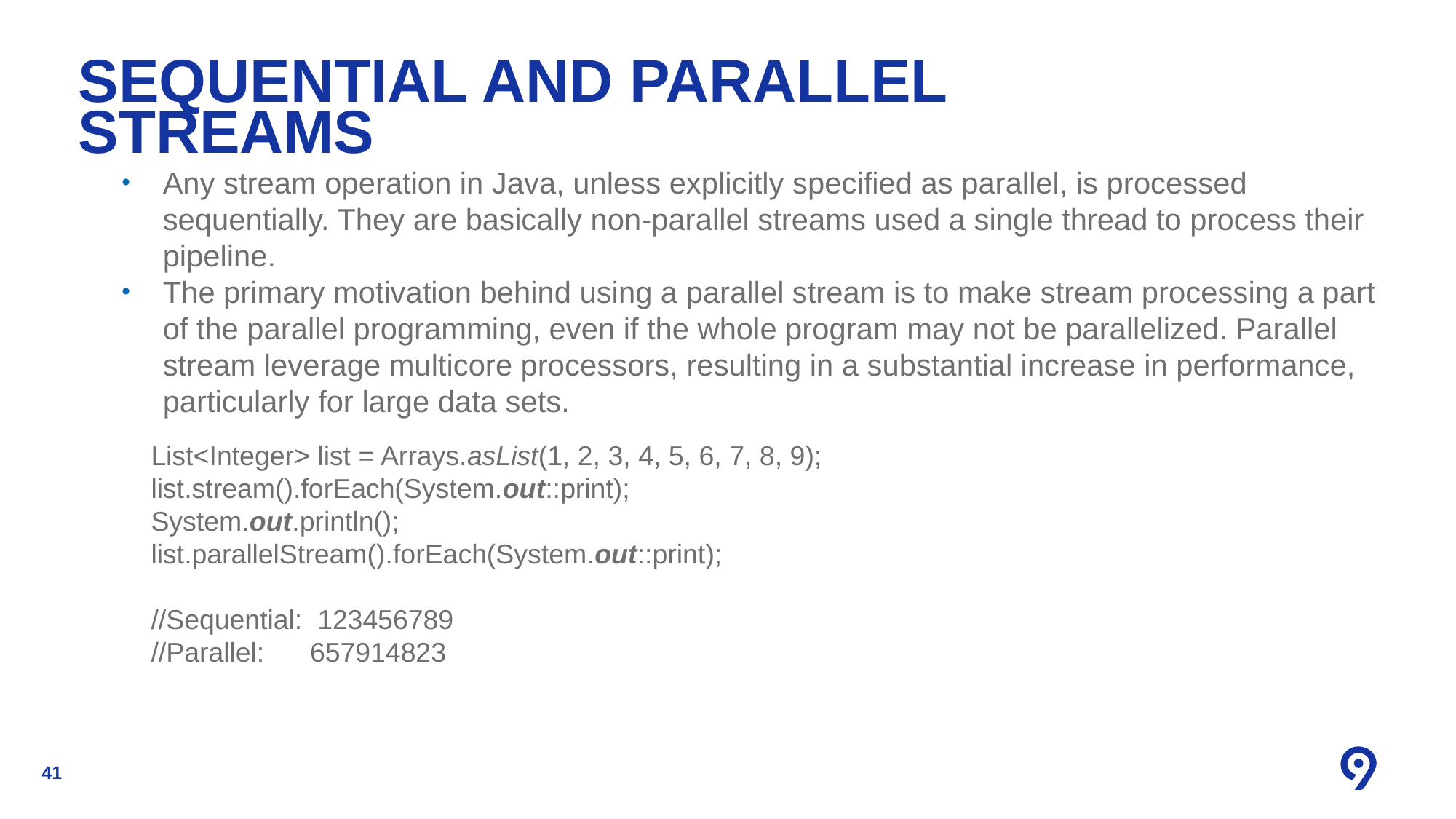

SEQUENTIAL and parallel streams
Any stream operation in Java, unless explicitly specified as parallel, is processed sequentially. They are basically non-parallel streams used a single thread to process their pipeline.
The primary motivation behind using a parallel stream is to make stream processing a part of the parallel programming, even if the whole program may not be parallelized. Parallel stream leverage multicore processors, resulting in a substantial increase in performance, particularly for large data sets.

List<Integer> list = Arrays.asList(1, 2, 3, 4, 5, 6, 7, 8, 9);
list.stream().forEach(System.out::print);
System.out.println();
list.parallelStream().forEach(System.out::print);

//Sequential:  123456789
//Parallel:      657914823
41